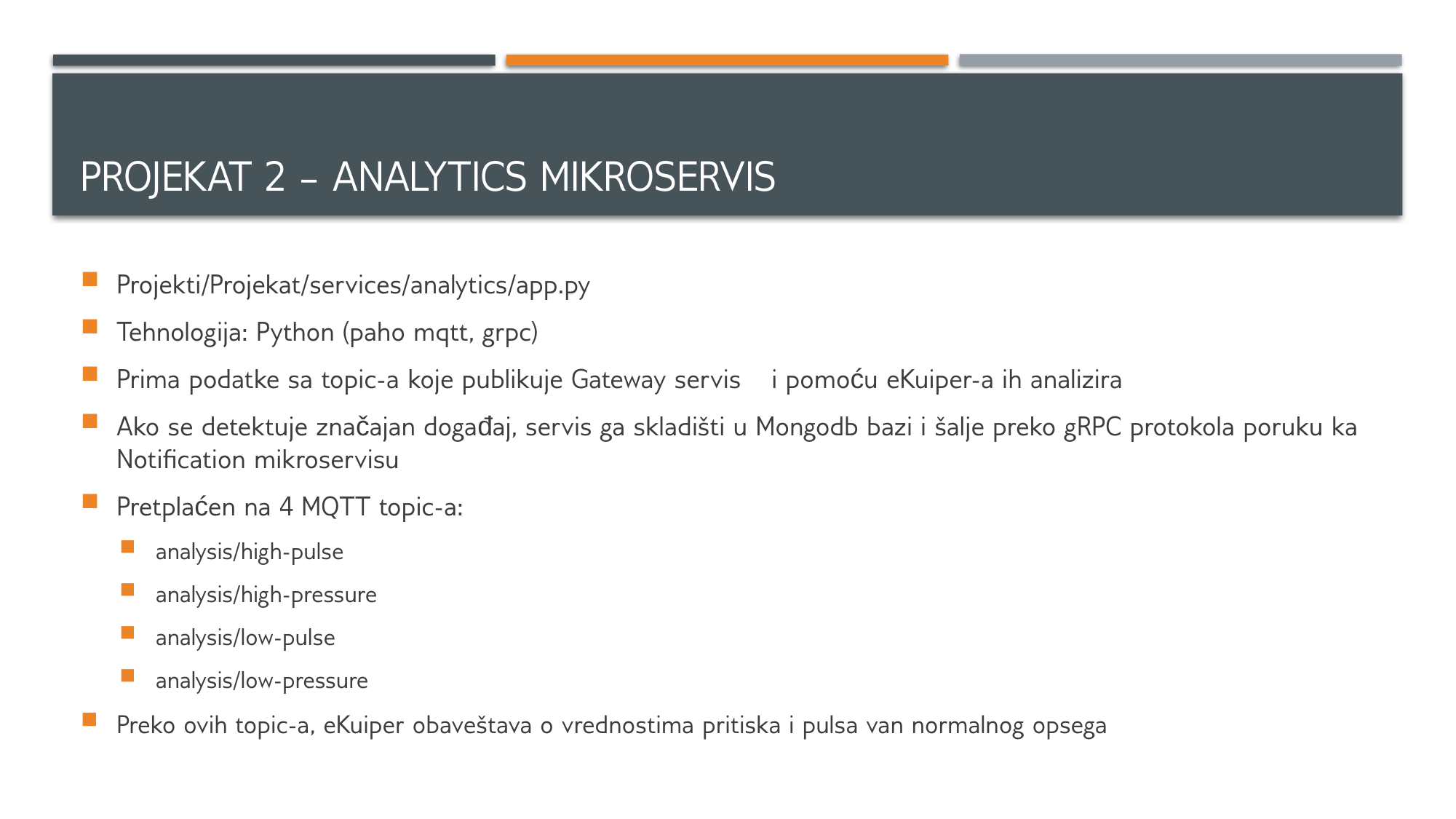

# Projekat 2 – Analytics mikroservis
Projekti/Projekat/services/analytics/app.py
Tehnologija: Python (paho mqtt, grpc)
Prima podatke sa topic-a koje publikuje Gateway servis	i pomoću eKuiper-a ih analizira
Ako se detektuje značajan događaj, servis ga skladišti u Mongodb bazi i šalje preko gRPC protokola poruku ka Notification mikroservisu
Pretplaćen na 4 MQTT topic-a:
analysis/high-pulse
analysis/high-pressure
analysis/low-pulse
analysis/low-pressure
Preko ovih topic-a, eKuiper obaveštava o vrednostima pritiska i pulsa van normalnog opsega